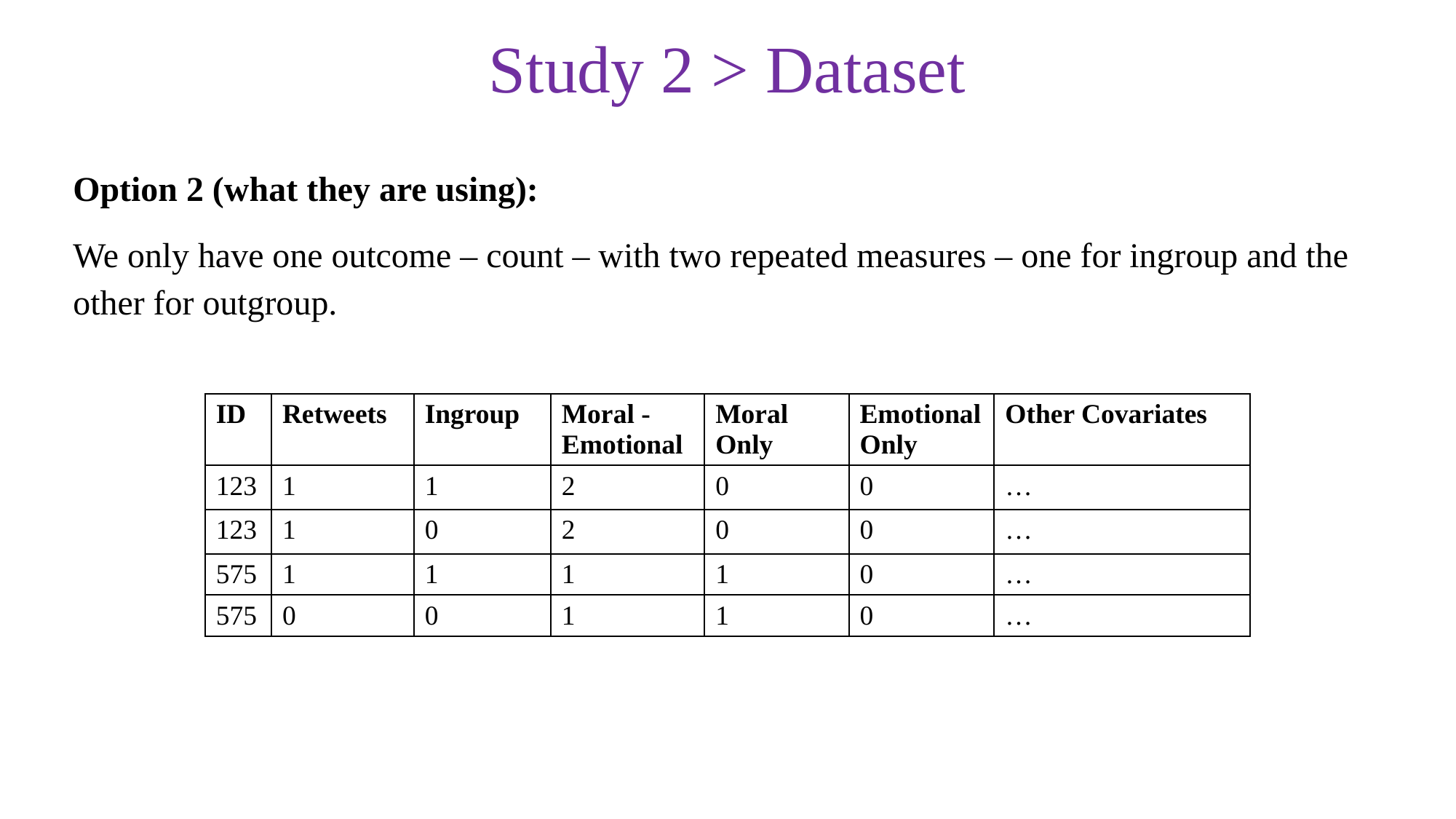

Study 2 > Dataset
Option 2 (what they are using):
We only have one outcome – count – with two repeated measures – one for ingroup and the other for outgroup.
| ID | Retweets | Ingroup | Moral -Emotional | Moral Only | Emotional Only | Other Covariates |
| --- | --- | --- | --- | --- | --- | --- |
| 123 | 1 | 1 | 2 | 0 | 0 | … |
| 123 | 1 | 0 | 2 | 0 | 0 | … |
| 575 | 1 | 1 | 1 | 1 | 0 | … |
| 575 | 0 | 0 | 1 | 1 | 0 | … |